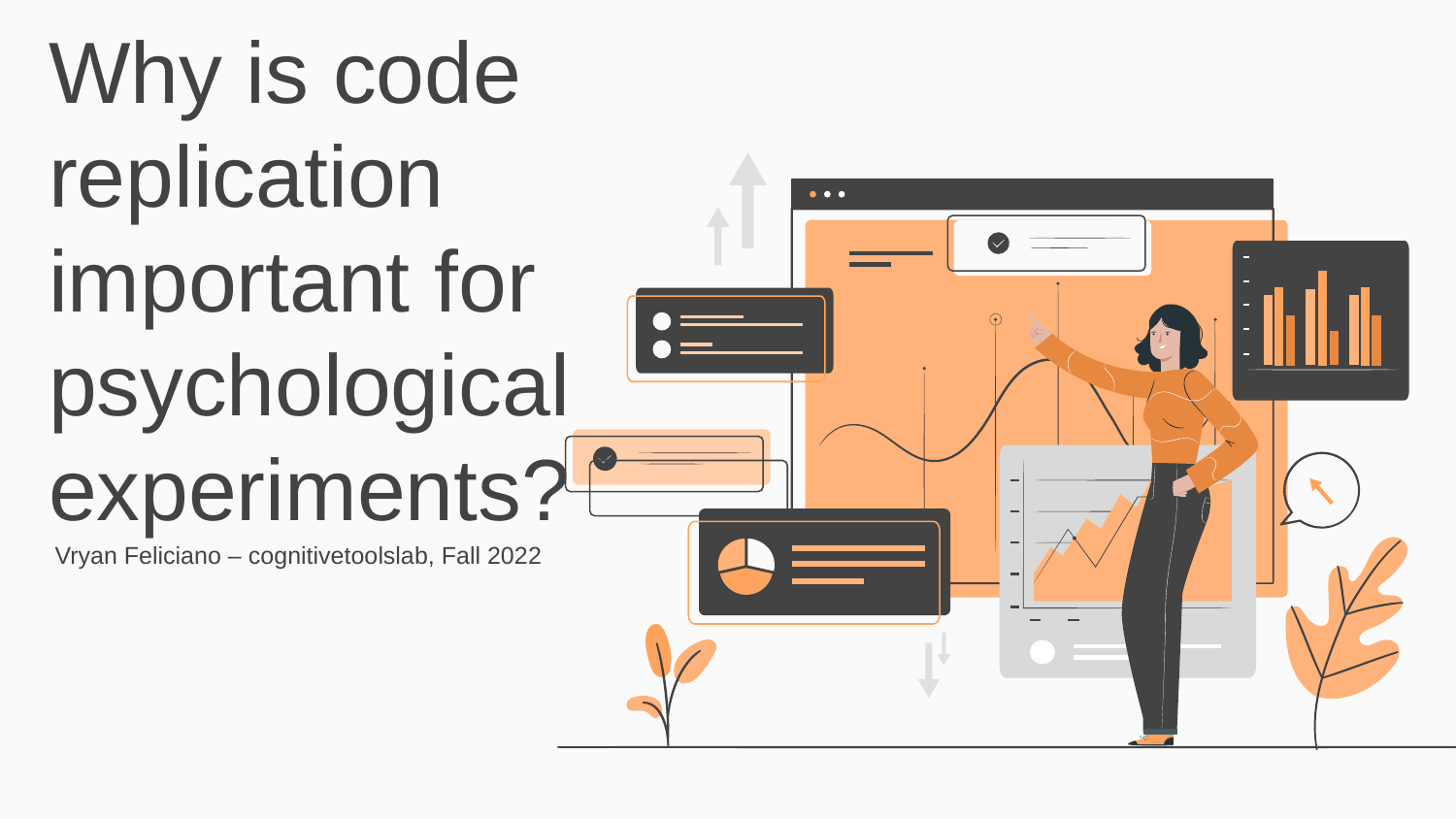

# Why is code replication important for psychological experiments?

Vryan Feliciano – cognitivetoolslab, Fall 2022